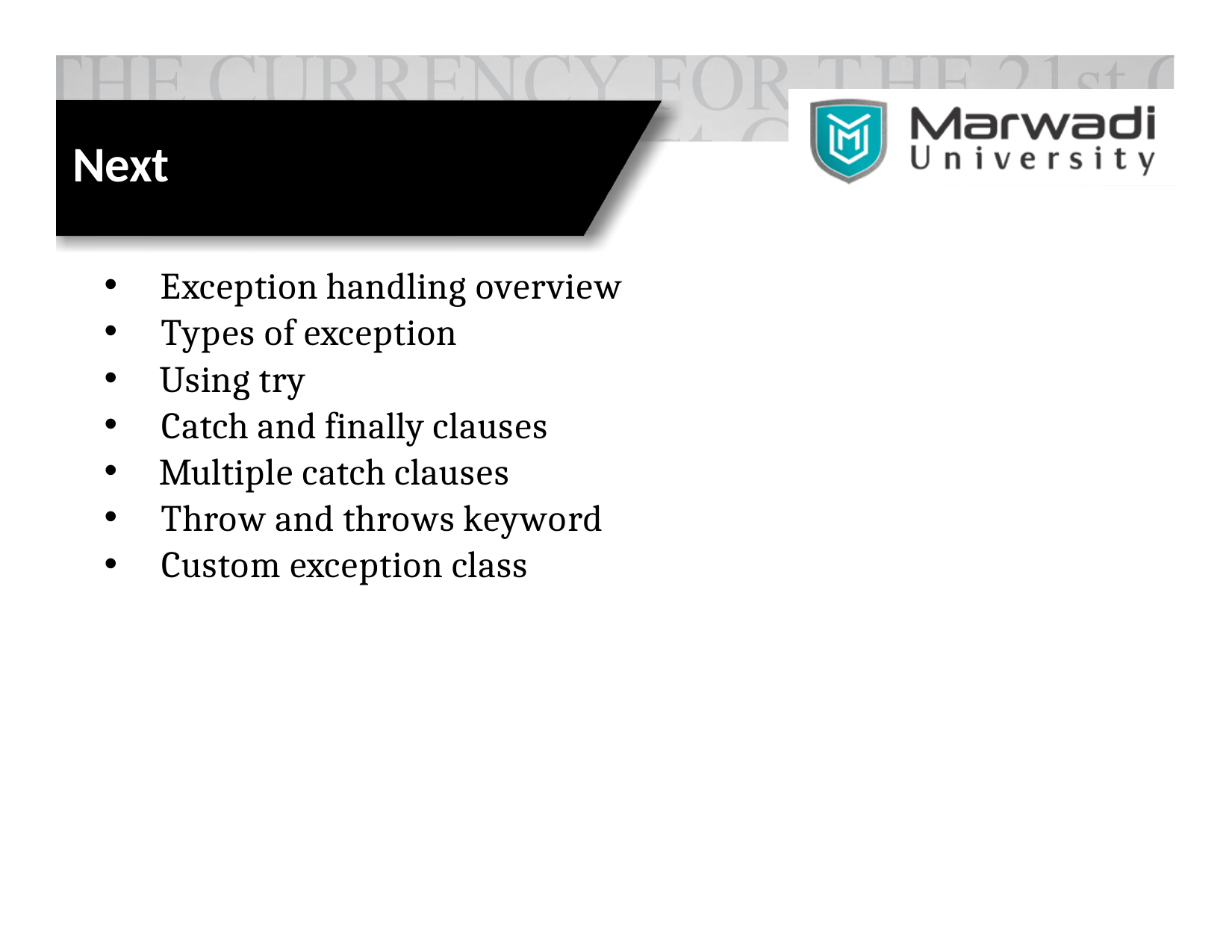

# Next
Exception handling overview
Types of exception
Using try
Catch and finally clauses
Multiple catch clauses
Throw and throws keyword
Custom exception class